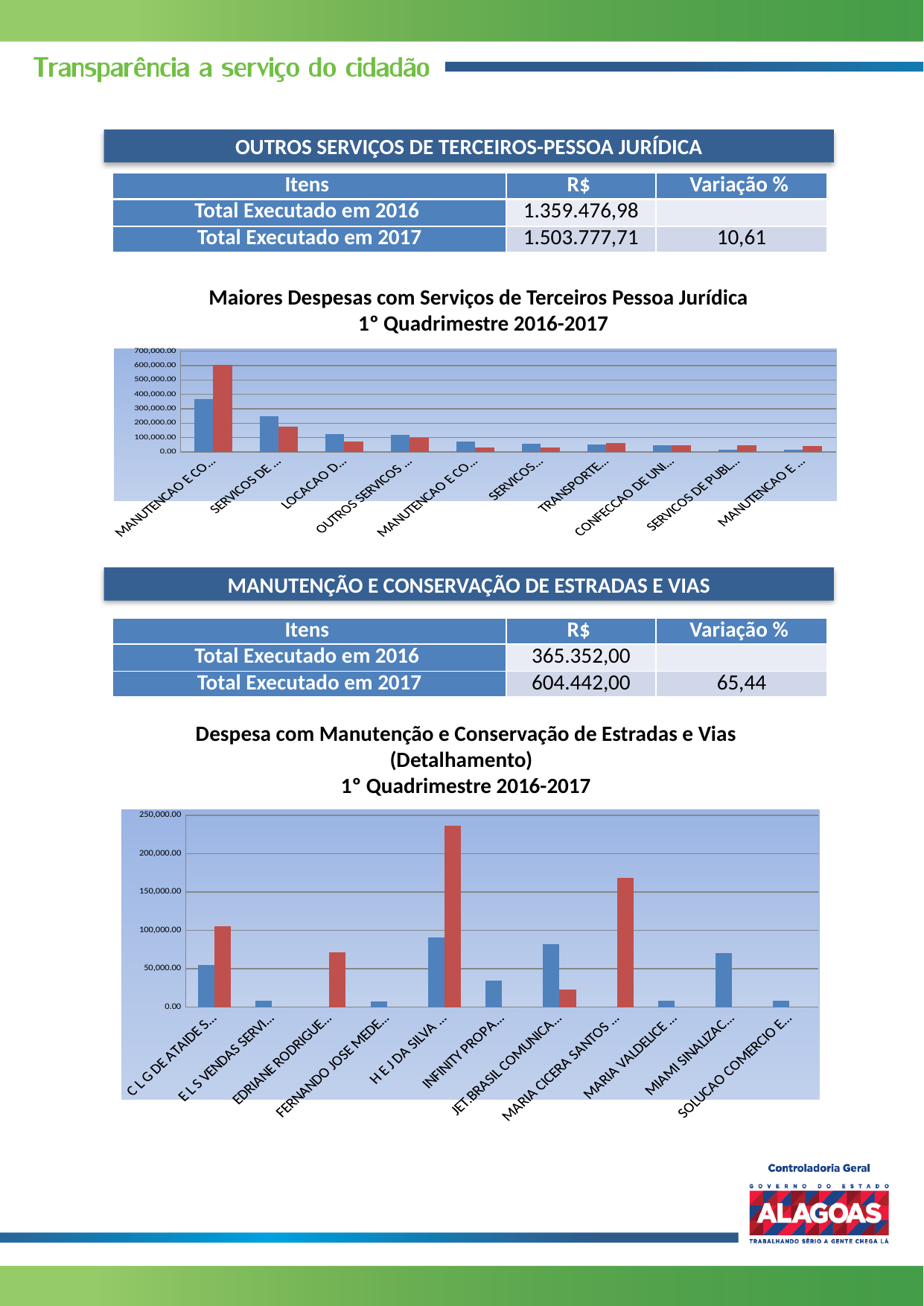

OUTROS SERVIÇOS DE TERCEIROS-PESSOA JURÍDICA
| Itens | R$ | Variação % |
| --- | --- | --- |
| Total Executado em 2016 | 1.359.476,98 |  |
| Total Executado em 2017 | 1.503.777,71 | 10,61 |
Maiores Despesas com Serviços de Terceiros Pessoa Jurídica
1º Quadrimestre 2016-2017

### Chart

| Category |  |  |
|---|---|---|
| MANUTENCAO E CONSERV DE ESTRADAS E VIAS | 365352.0 | 604442.0 |
| SERVICOS DE COMUNICACAO EM GERAL | 249420.76 | 176747.96 |
| LOCACAO DE VEICULOS | 122080.53 | 70762.14 |
| OUTROS SERVICOS DE TERCEIROS-PESSOA JURIDIC | 118684.3 | 97659.25 |
| MANUTENCAO E CONSERVACAO DE BENS IMOVEIS | 74035.0 | 32436.0 |
| SERVICOS GRAFICOS | 54613.0 | 31638.0 |
| TRANSPORTE DE SERVIDORES | 50528.22 | 59711.94 |
| CONFECCAO DE UNIFORMES, BANDEIRAS E FLAMULAS | 46937.4 | 47387.0 |
| SERVICOS DE PUBLICIDADE DE UTILIDADE PUBLICA | 15770.0 | 47487.0 |
| MANUTENCAO E CONSERVACAO DE VEICULOS | 13230.06 | 43700.59 |
MANUTENÇÃO E CONSERVAÇÃO DE ESTRADAS E VIAS
| Itens | R$ | Variação % |
| --- | --- | --- |
| Total Executado em 2016 | 365.352,00 |  |
| Total Executado em 2017 | 604.442,00 | 65,44 |
Despesa com Manutenção e Conservação de Estradas e Vias (Detalhamento)
1º Quadrimestre 2016-2017

### Chart

| Category |  |  |
|---|---|---|
| C L G DE ATAIDE SENA - ME | 55246.0 | 104999.0 |
| E L S VENDAS SERVICOS E LOCACAO | 7920.0 | 0.0 |
| EDRIANE RODRIGUES DOS SANTOS | 0.0 | 71488.0 |
| FERNANDO JOSE MEDEIROS DA SILVA | 7832.0 | 0.0 |
| H E J DA SILVA - ME | 90928.0 | 236248.0 |
| INFINITY PROPAGANDAS | 34621.0 | 0.0 |
| JET.BRASIL COMUNICACAO VISUAL LTDA ME | 82255.0 | 23100.0 |
| MARIA CICERA SANTOS DOS NASCIMENTO - ME | 0.0 | 168607.0 |
| MARIA VALDELICE DA SILVA | 7880.0 | 0.0 |
| MIAMI SINALIZACAO LTDA | 70790.0 | 0.0 |
| SOLUCAO COMERCIO E SERVICOS LTDA | 7880.0 | 0.0 |